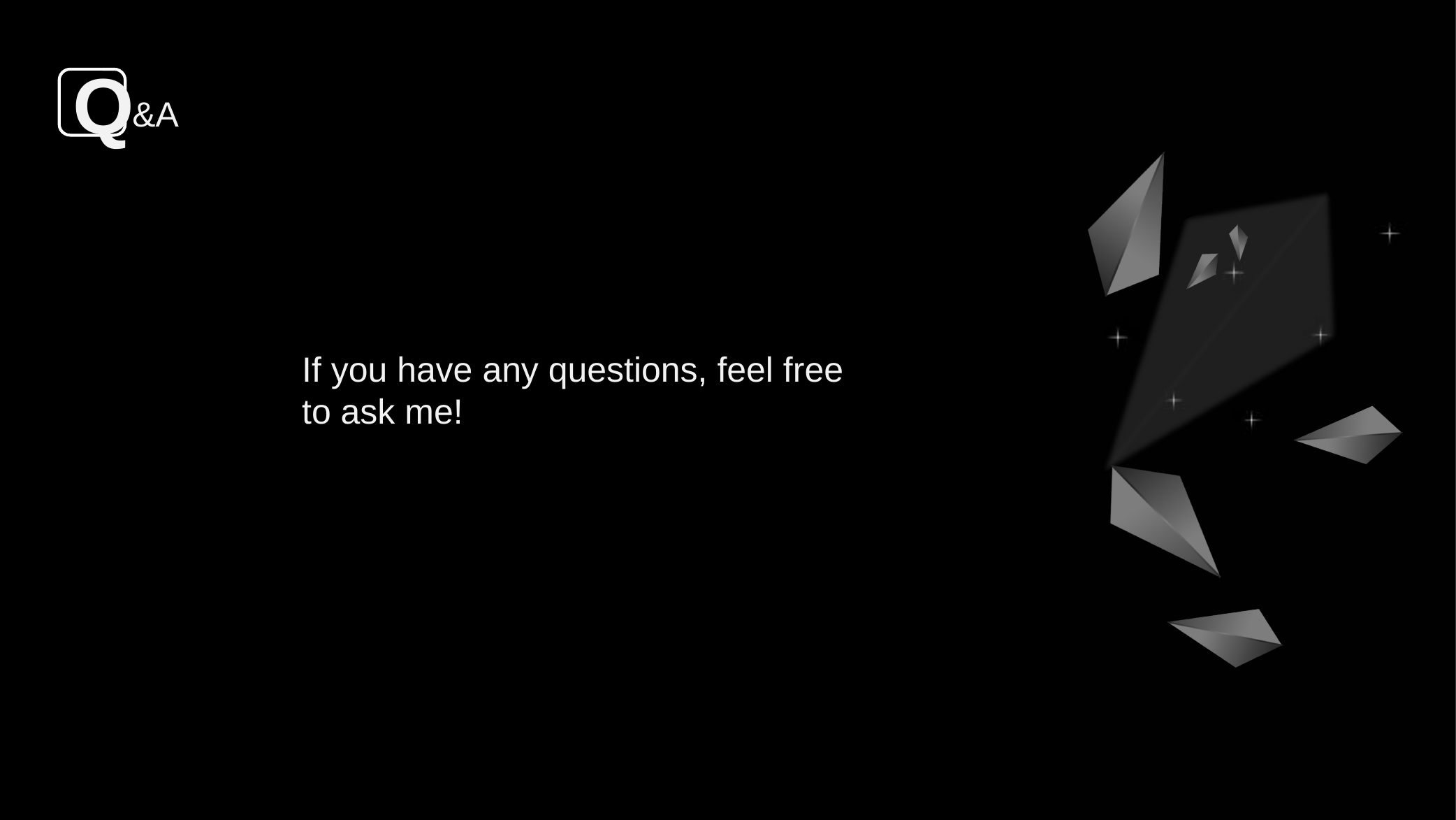

Q
&A

If you have any questions, feel free to ask me!